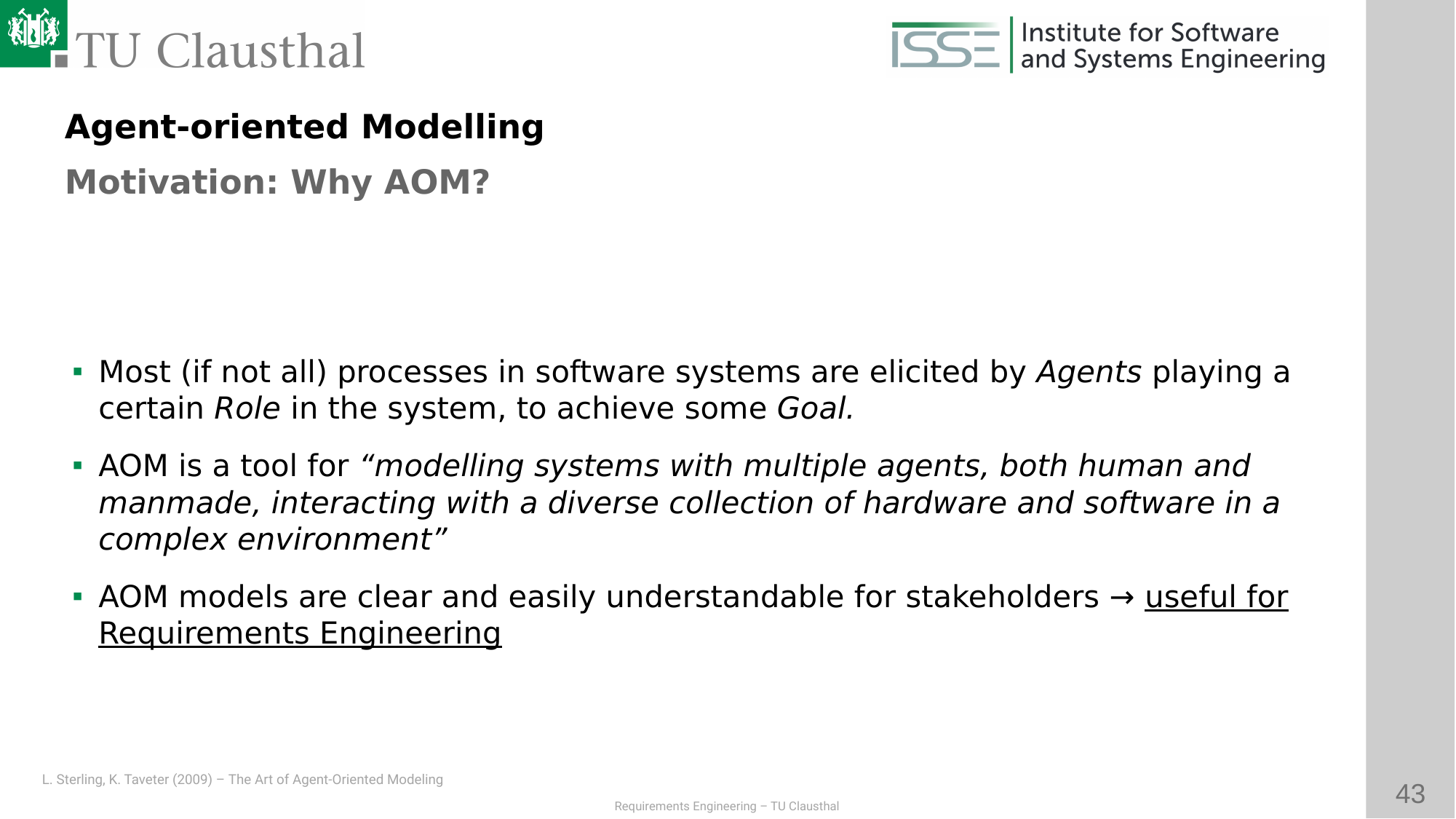

Agent-oriented Modelling
Motivation: Why AOM?

# Most (if not all) processes in software systems are elicited by Agents playing a certain Role in the system, to achieve some Goal.
AOM is a tool for “modelling systems with multiple agents, both human and manmade, interacting with a diverse collection of hardware and software in a complex environment”
AOM models are clear and easily understandable for stakeholders → useful for Requirements Engineering
L. Sterling, K. Taveter (2009) – The Art of Agent-Oriented Modeling